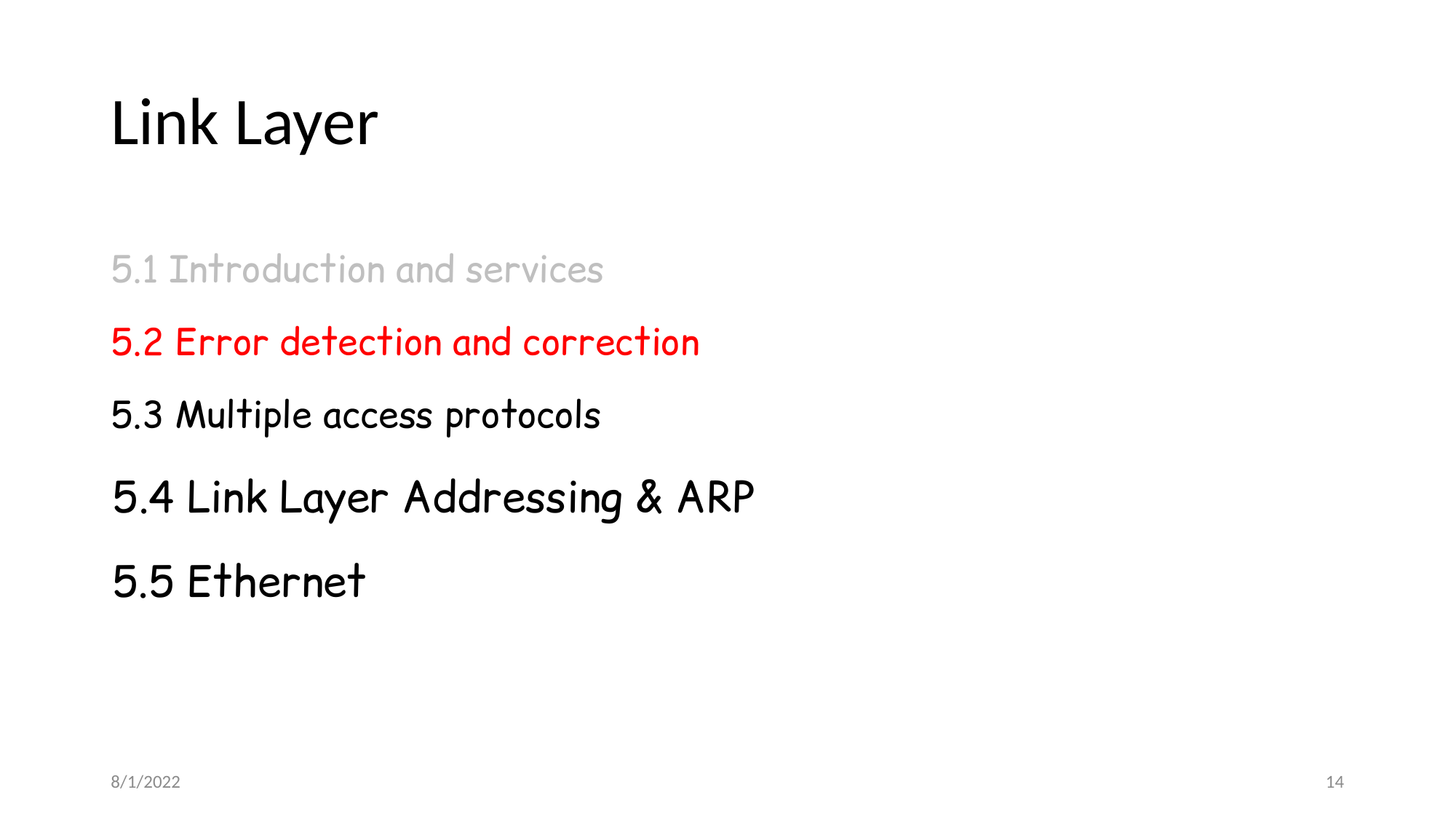

# Link Layer
5.1 Introduction and services
5.2 Error detection and correction
5.3 Multiple access protocols
5.4 Link Layer Addressing & ARP
5.5 Ethernet

8/1/2022
14